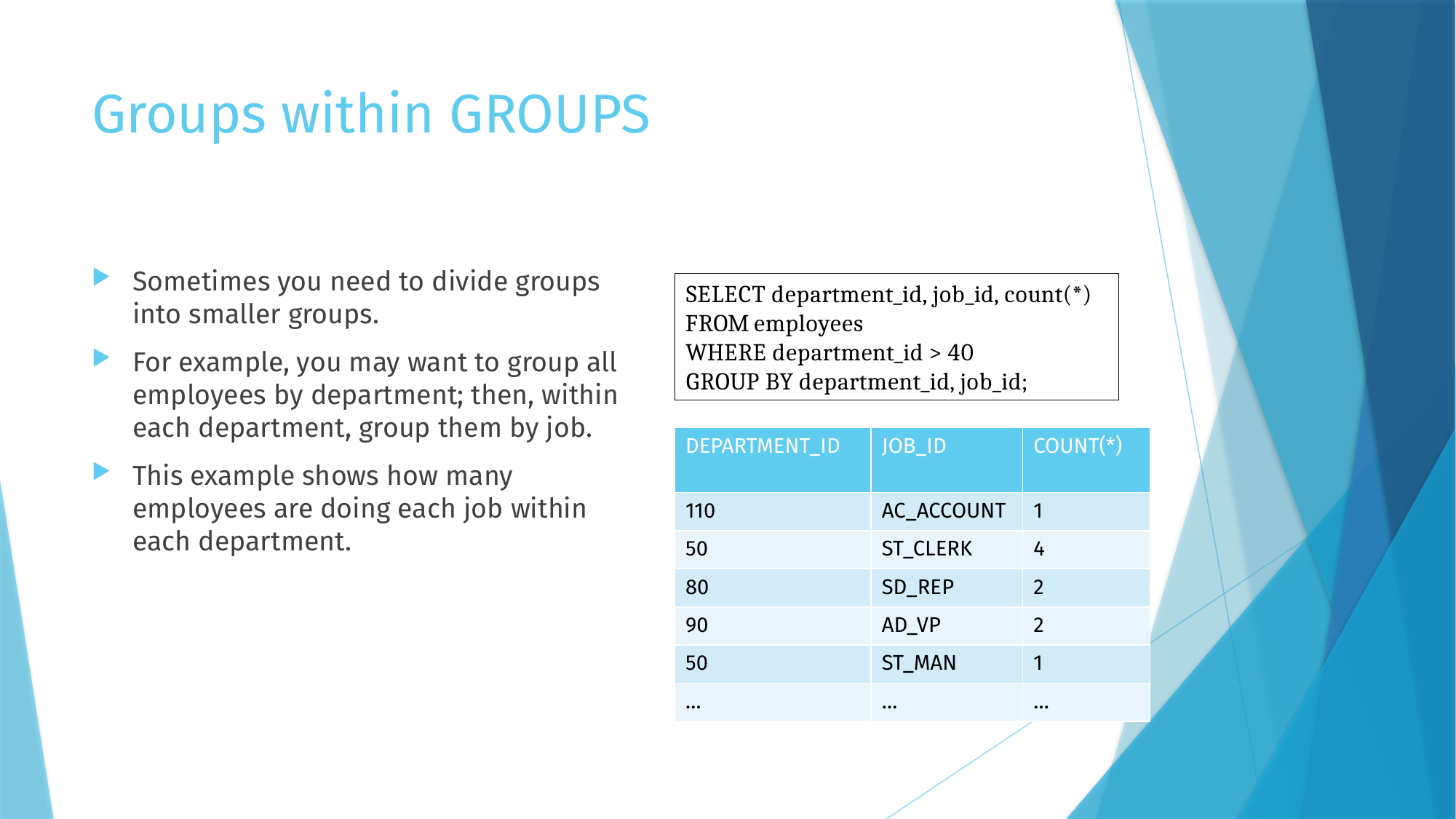

# Groups within GROUPS
Sometimes you need to divide groups into smaller groups.
For example, you may want to group all employees by department; then, within each department, group them by job.
This example shows how many employees are doing each job within each department.
SELECT department_id, job_id, count(*)
FROM employees
WHERE department_id > 40
GROUP BY department_id, job_id;
| DEPARTMENT\_ID | JOB\_ID | COUNT(\*) |
| --- | --- | --- |
| 110 | AC\_ACCOUNT | 1 |
| 50 | ST\_CLERK | 4 |
| 80 | SD\_REP | 2 |
| 90 | AD\_VP | 2 |
| 50 | ST\_MAN | 1 |
| … | … | … |